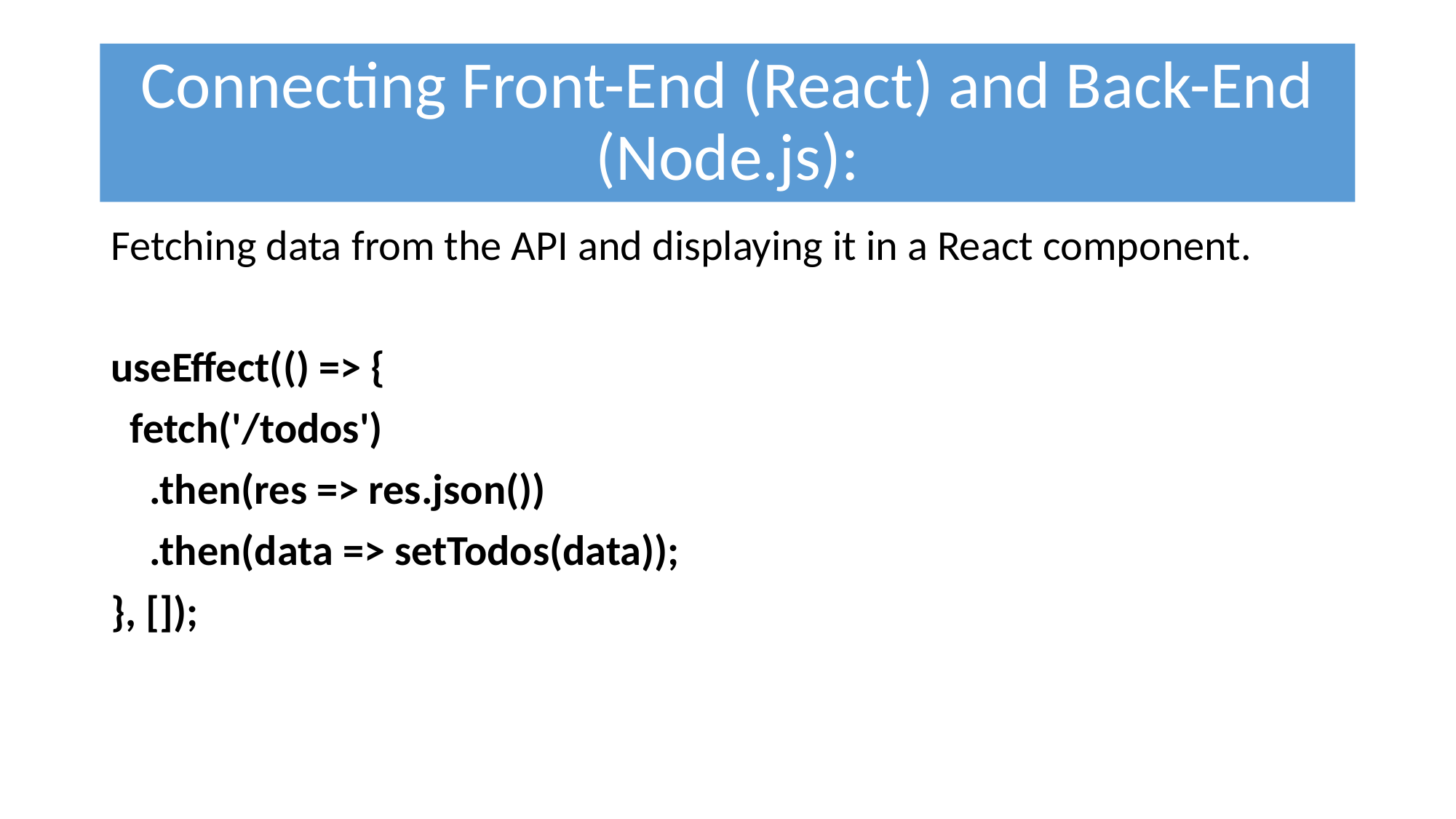

# Connecting Front-End (React) and Back-End (Node.js):
Fetching data from the API and displaying it in a React component.

useEffect(() => {
  fetch('/todos')
    .then(res => res.json())
    .then(data => setTodos(data));
}, []);